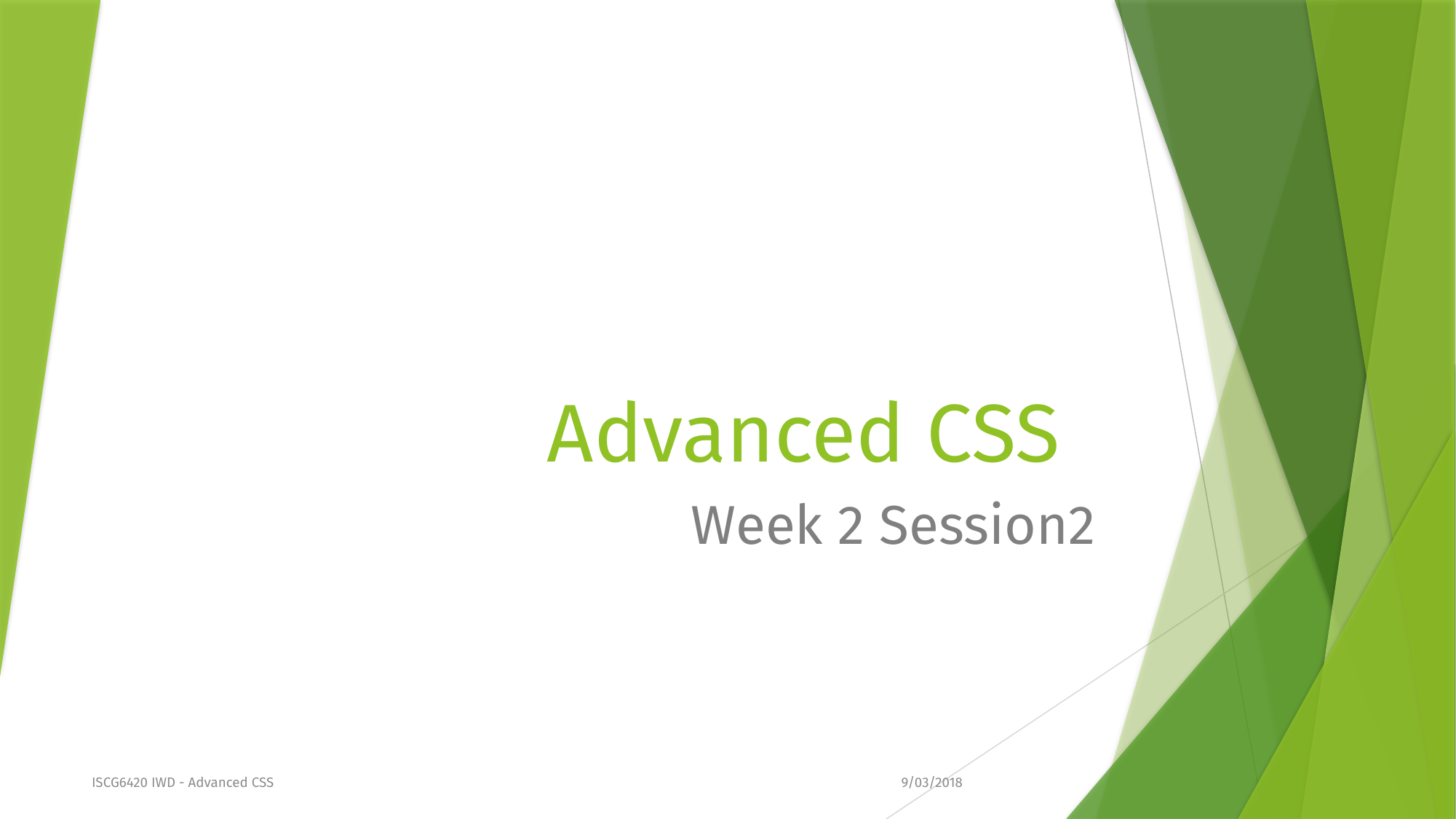

# Advanced CSS
Week 2 Session2
9/03/2018
ISCG6420 IWD - Advanced CSS